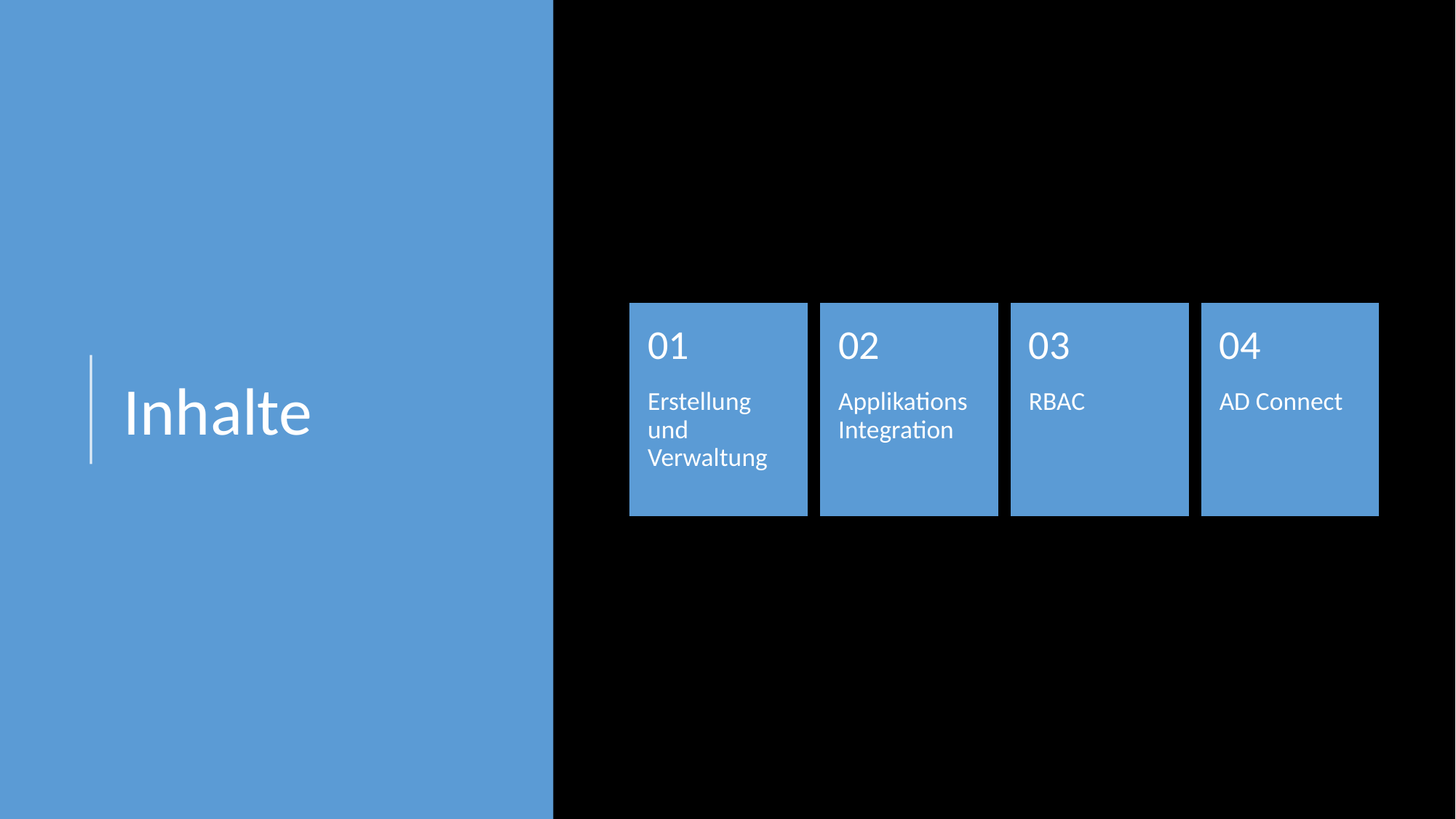

Erstellung und Verwaltung
01
Applikations Integration
02
RBAC
03
AD Connect
04
# Inhalte